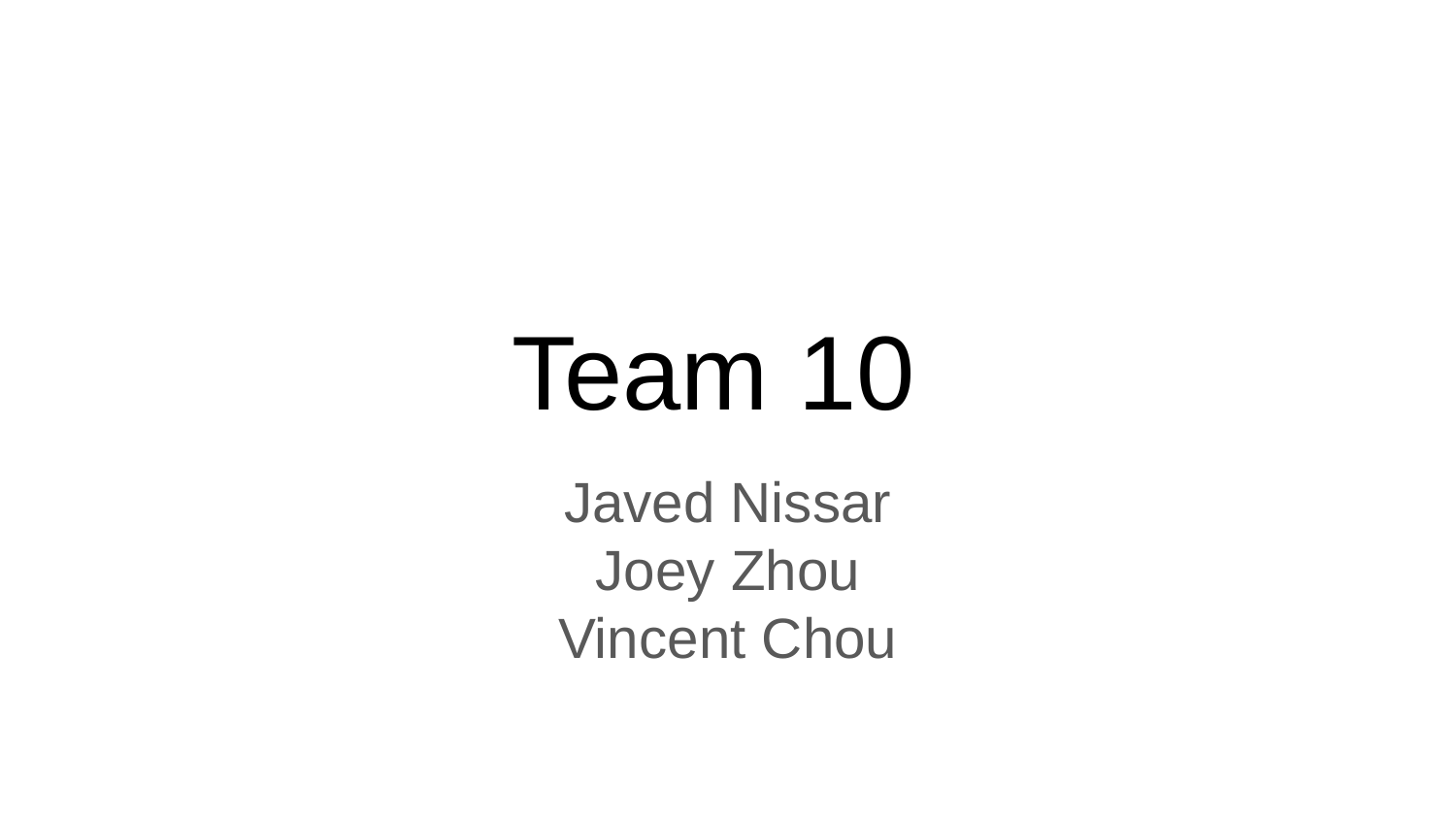

# Team 10
Javed Nissar
Joey Zhou
Vincent Chou